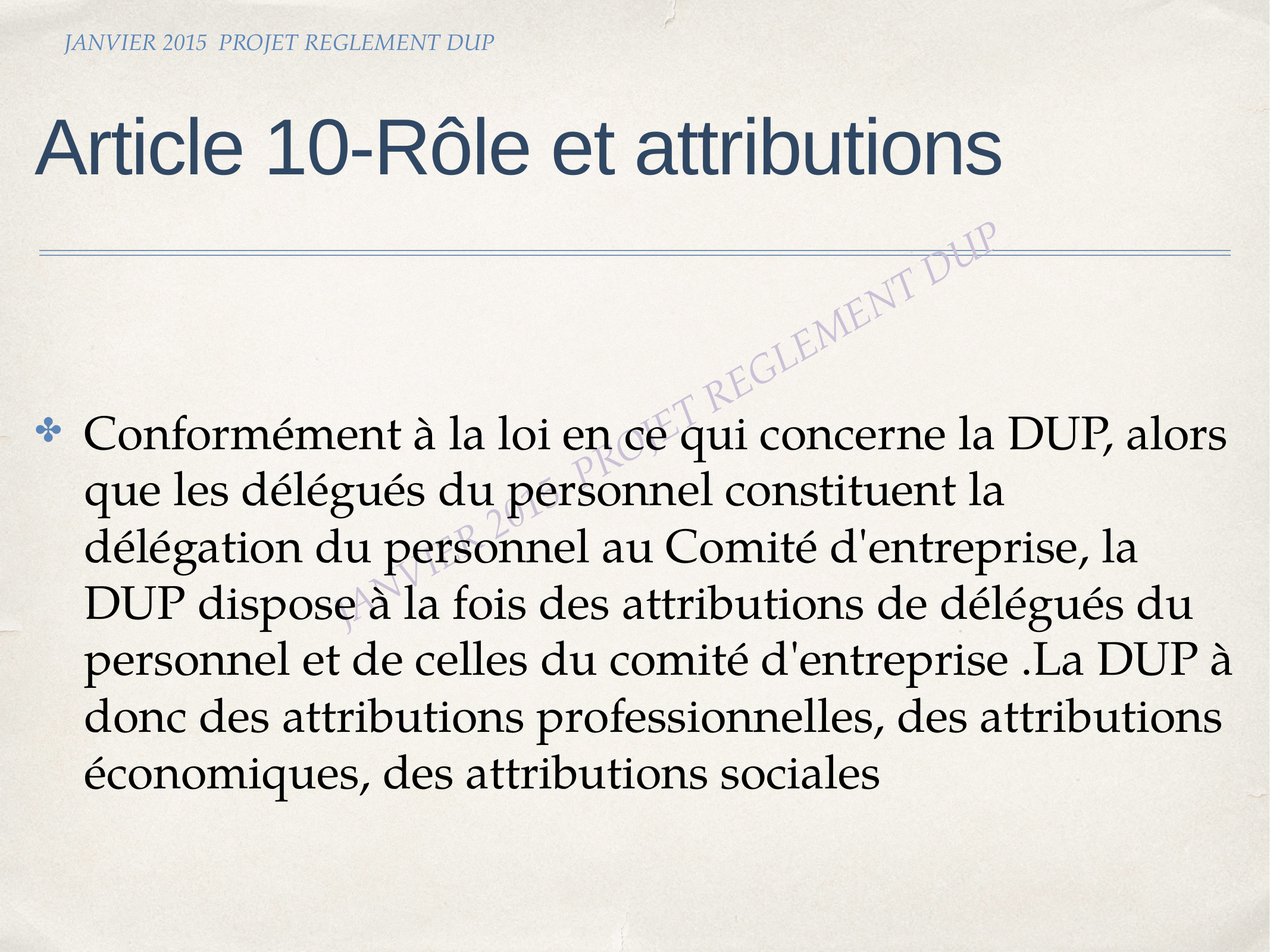

JANVIER 2015  PROJET REGLEMENT DUP
# Article 10-Rôle et attributions
Conformément à la loi en ce qui concerne la DUP, alors que les délégués du personnel constituent la délégation du personnel au Comité d'entreprise, la DUP dispose à la fois des attributions de délégués du personnel et de celles du comité d'entreprise .La DUP à donc des attributions professionnelles, des attributions économiques, des attributions sociales
JANVIER 2015  PROJET REGLEMENT DUP